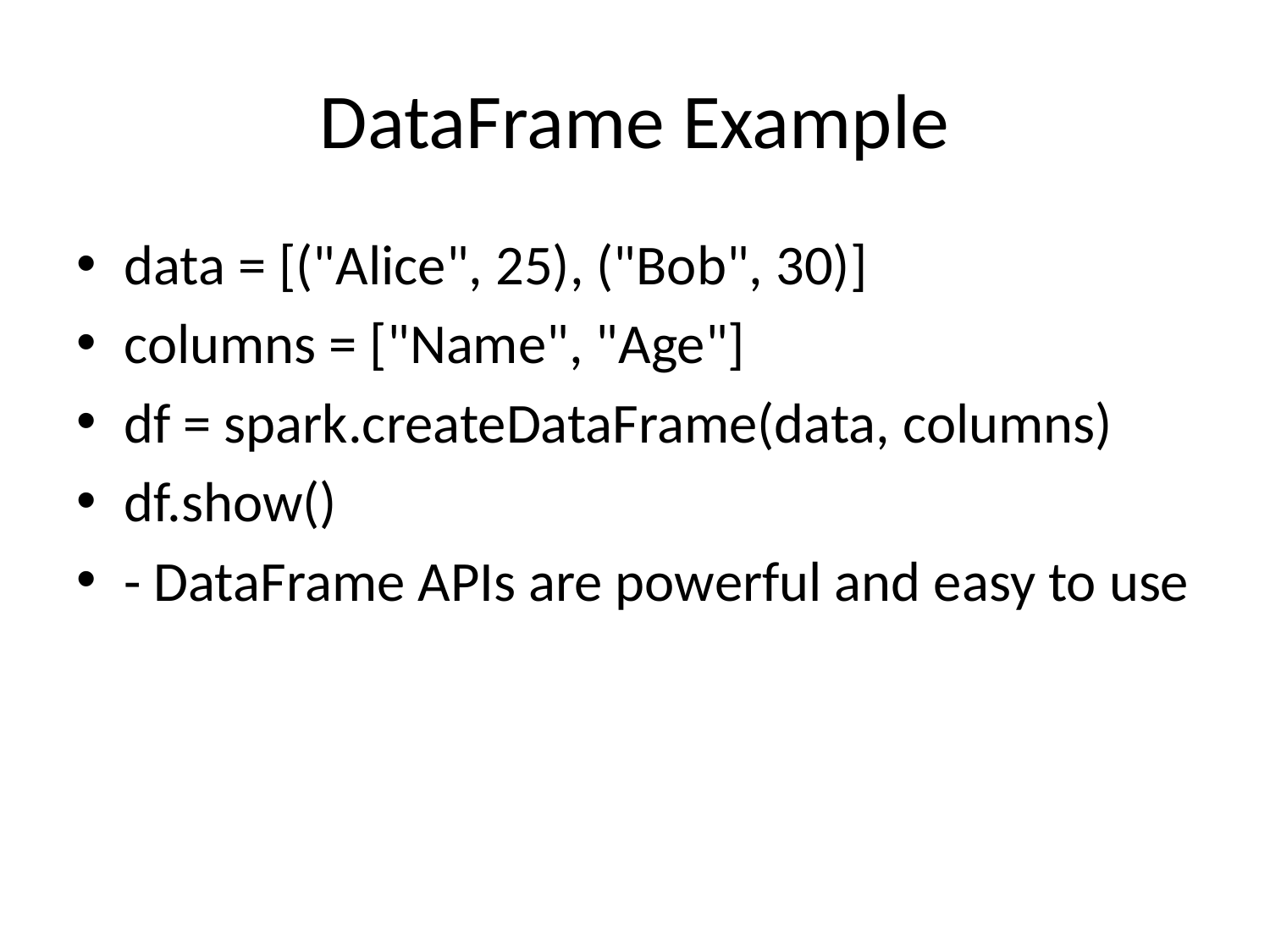

# DataFrame Example
data = [("Alice", 25), ("Bob", 30)]
columns = ["Name", "Age"]
df = spark.createDataFrame(data, columns)
df.show()
- DataFrame APIs are powerful and easy to use